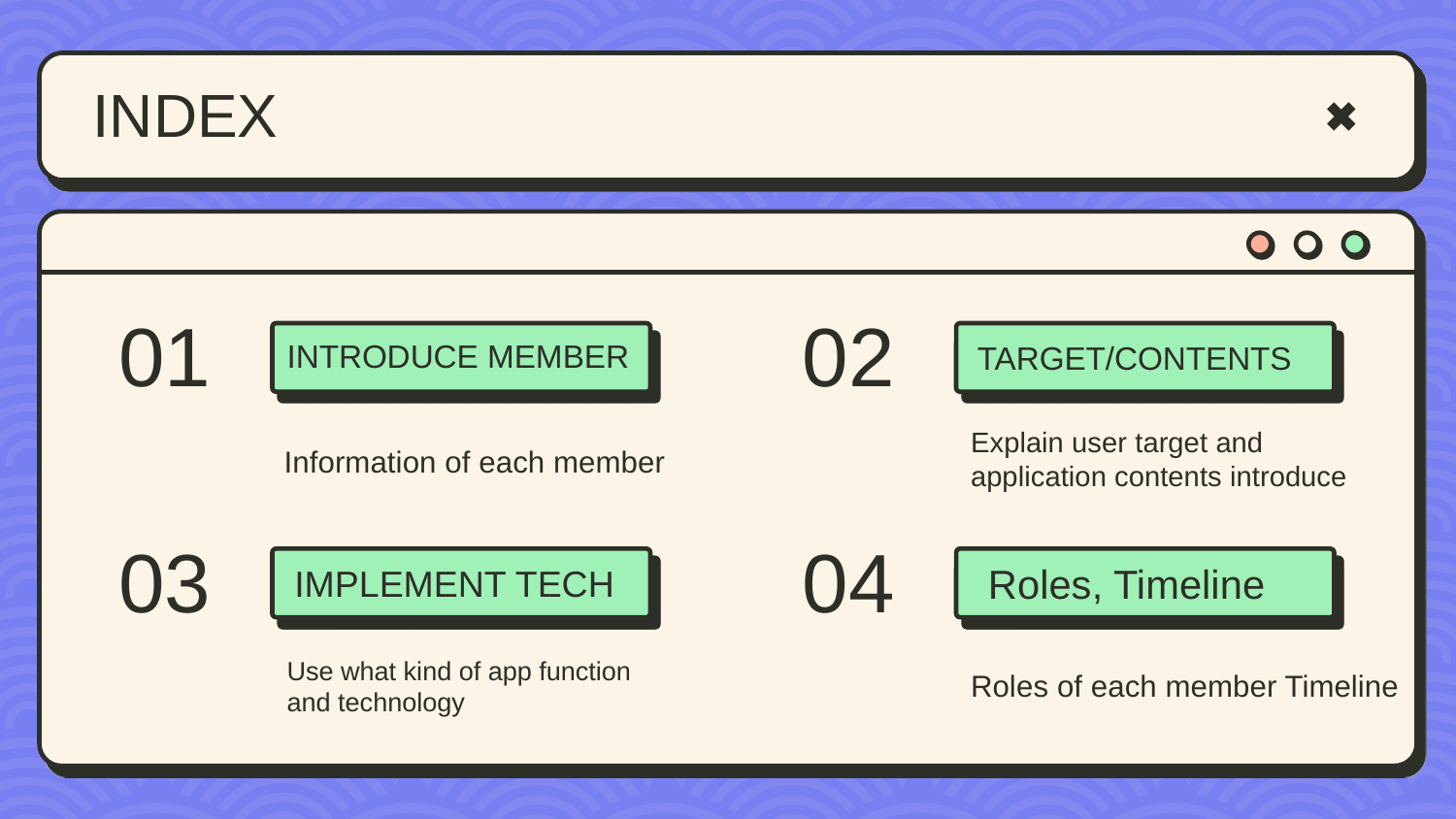

# INDEX
01
02
INTRODUCE MEMBER

TARGET/CONTENTS
Explain user target and application contents introduce
Information of each member
03
04

IMPLEMENT TECH

Roles, Timeline
Roles of each member Timeline
Use what kind of app function
and technology